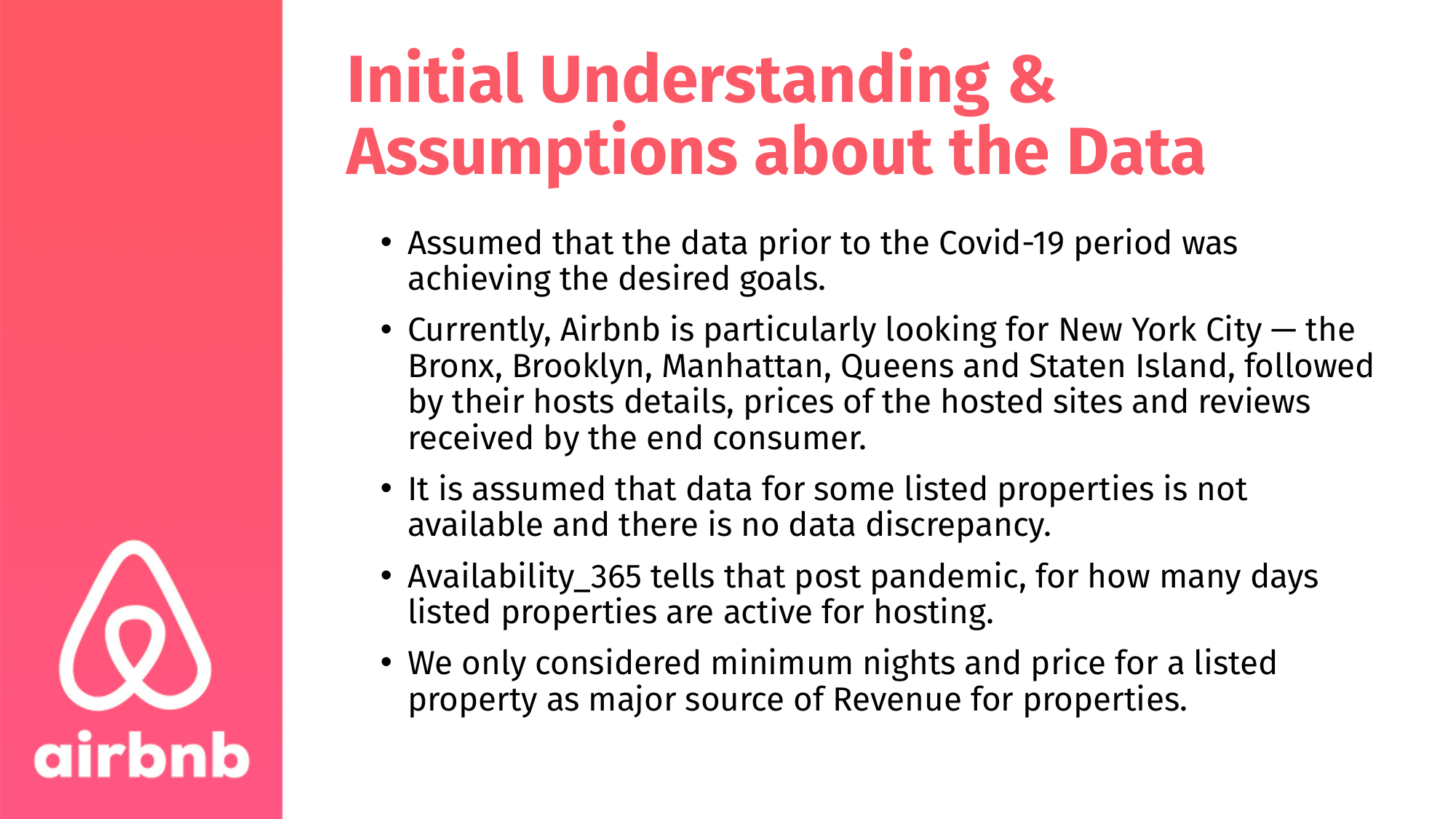

# Initial Understanding & Assumptions about the Data
Assumed that the data prior to the Covid-19 period was achieving the desired goals.
Currently, Airbnb is particularly looking for New York City — the Bronx, Brooklyn, Manhattan, Queens and Staten Island, followed by their hosts details, prices of the hosted sites and reviews received by the end consumer.
It is assumed that data for some listed properties is not available and there is no data discrepancy.
Availability_365 tells that post pandemic, for how many days listed properties are active for hosting.
We only considered minimum nights and price for a listed property as major source of Revenue for properties.